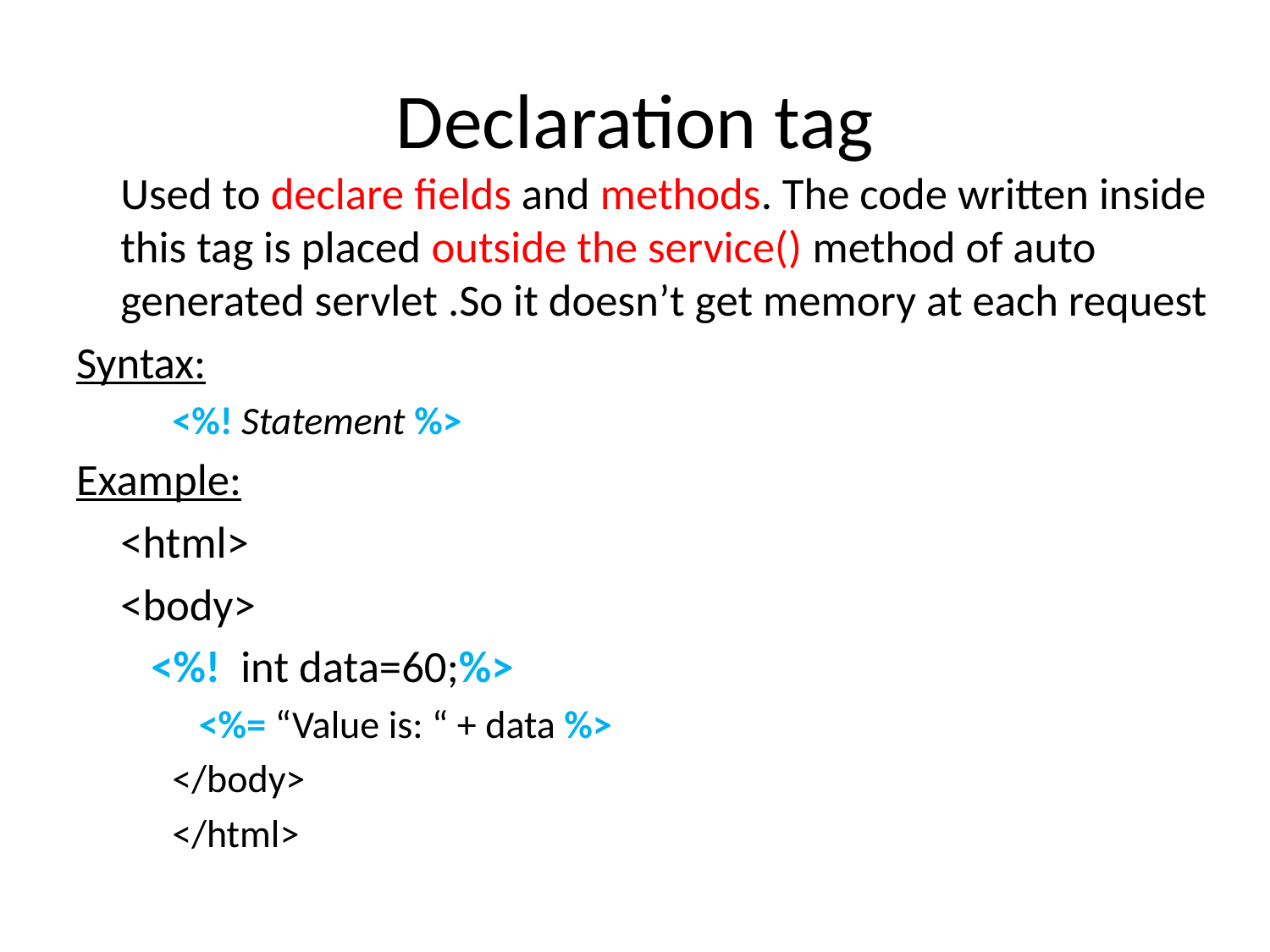

# Declaration tag
	Used to declare fields and methods. The code written inside this tag is placed outside the service() method of auto generated servlet .So it doesn’t get memory at each request
Syntax:
			<%! Statement %>
Example:
		<html>
			<body>
			   <%!  int data=60;%>
			   <%= “Value is: “ + data %>
			</body>
		</html>